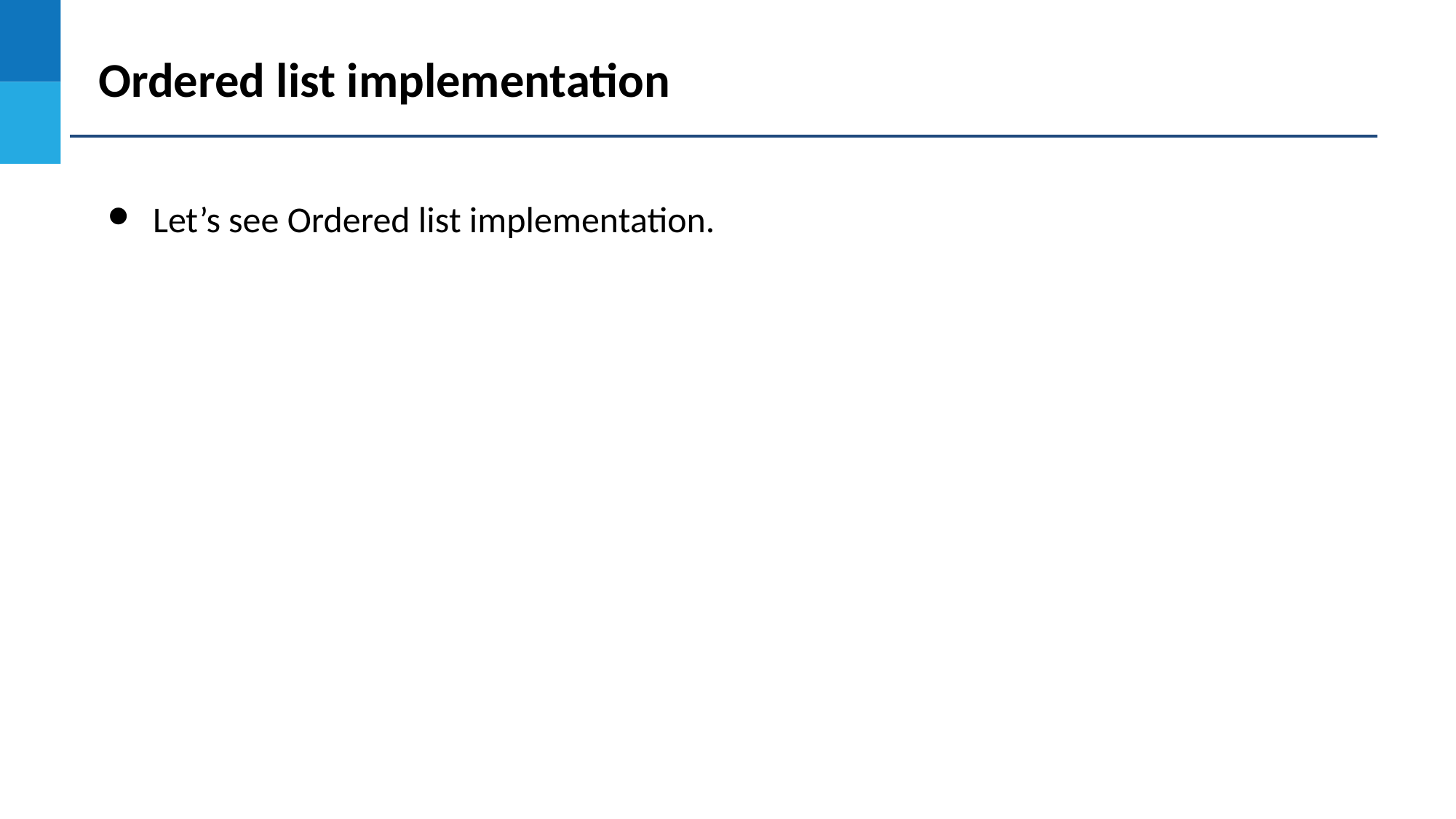

Ordered list implementation
Let’s see Ordered list implementation.